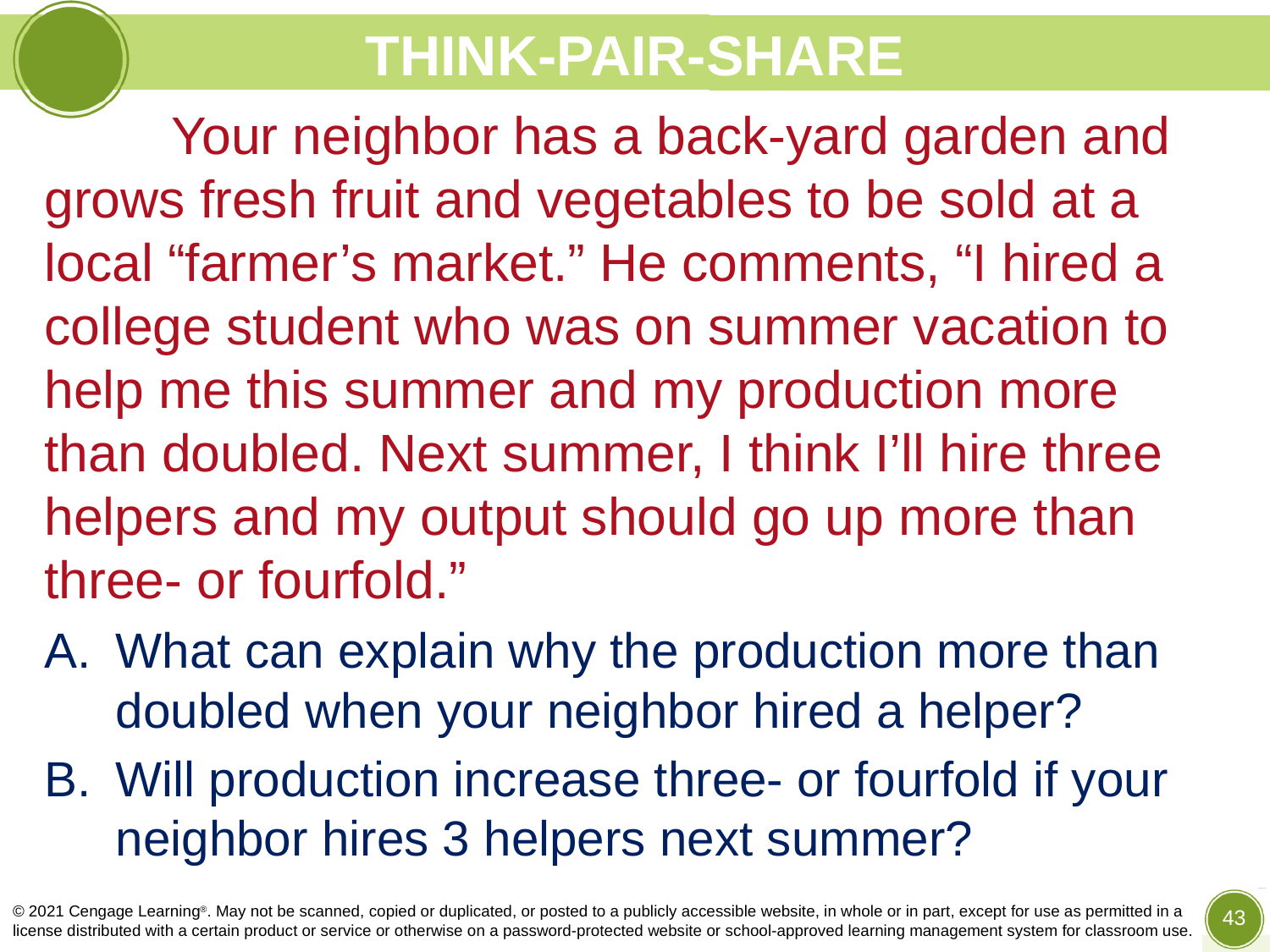

# THINK-PAIR-SHARE
	Your neighbor has a back-yard garden and grows fresh fruit and vegetables to be sold at a local “farmer’s market.” He comments, “I hired a college student who was on summer vacation to help me this summer and my production more than doubled. Next summer, I think I’ll hire three helpers and my output should go up more than three- or fourfold.”
What can explain why the production more than doubled when your neighbor hired a helper?
Will production increase three- or fourfold if your neighbor hires 3 helpers next summer?
© 2021 Cengage Learning®. May not be scanned, copied or duplicated, or posted to a publicly accessible website, in whole or in part, except for use as permitted in a license distributed with a certain product or service or otherwise on a password-protected website or school-approved learning management system for classroom use.
43